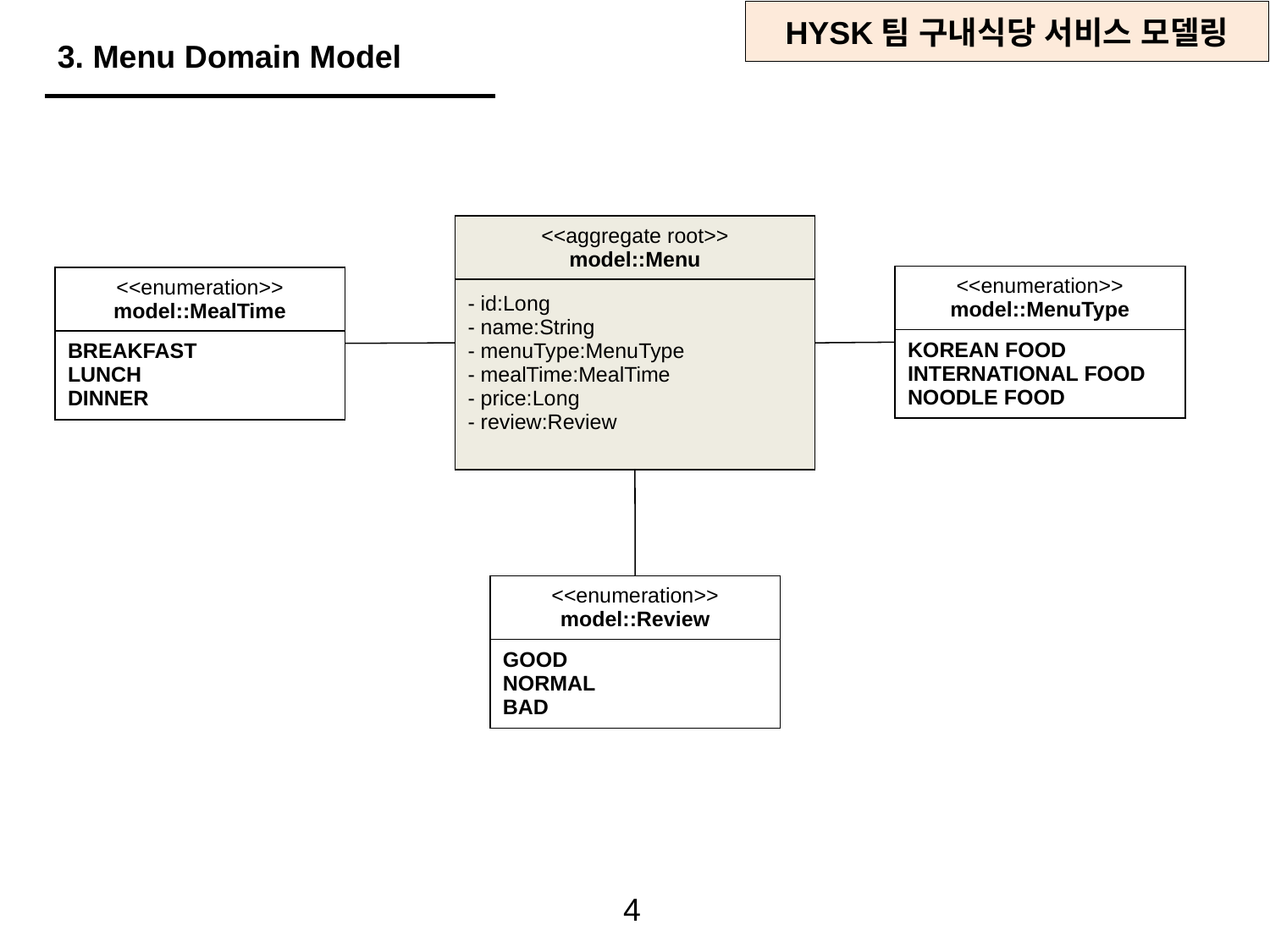

3. Menu Domain Model
| <<aggregate root>> model::Menu |
| --- |
| - id:Long - name:String - menuType:MenuType - mealTime:MealTime - price:Long - review:Review |
| <<enumeration>> model::MenuType |
| --- |
| KOREAN FOOD INTERNATIONAL FOOD NOODLE FOOD |
| <<enumeration>> model::MealTime |
| --- |
| BREAKFAST LUNCH DINNER |
| <<enumeration>> model::Review |
| --- |
| GOOD NORMAL BAD |